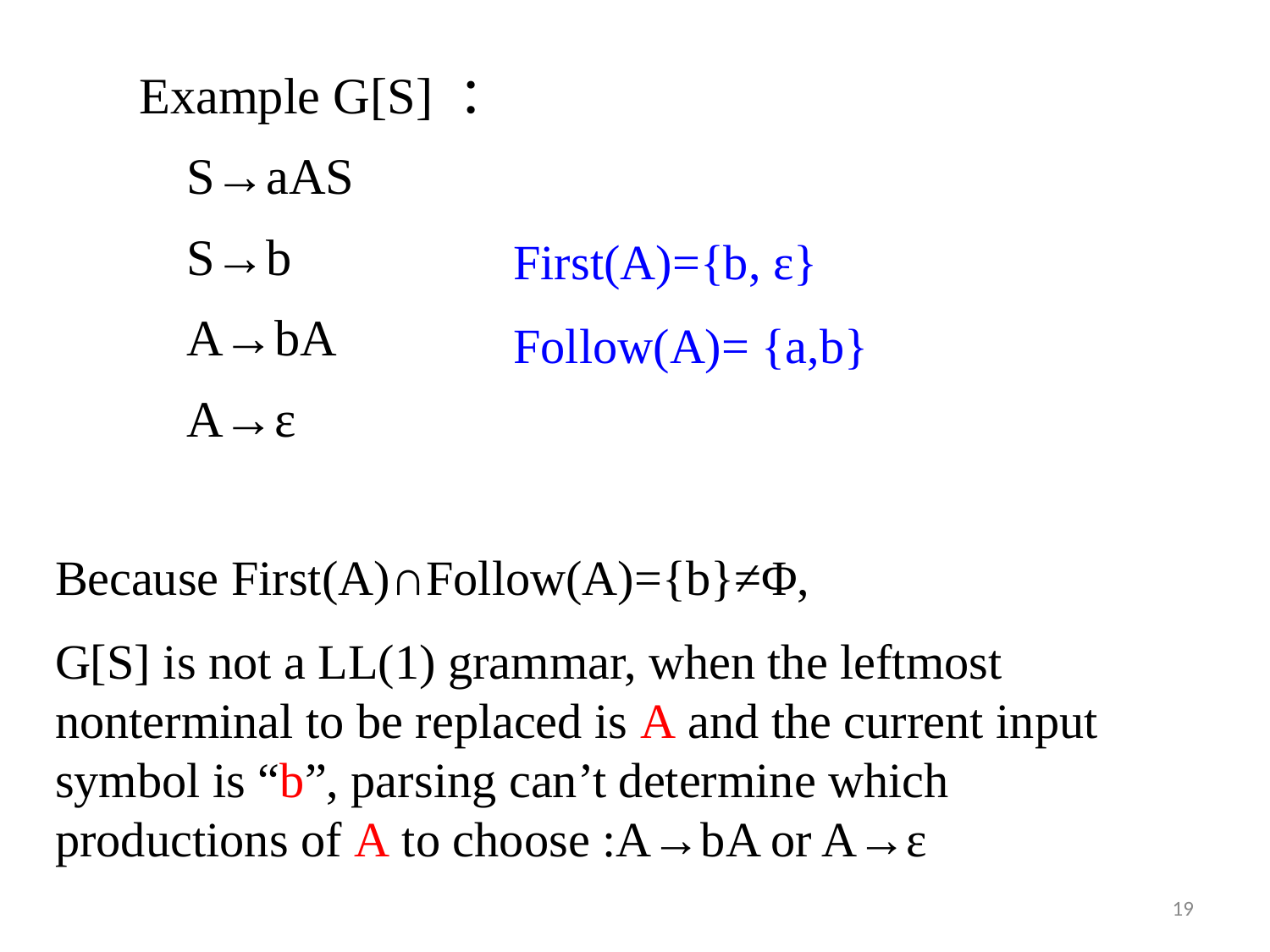

Example G[S] ：
	S→aAS
	S→b
	A→bA
	A→ε

First(A)={b, ε}
Follow(A)= {a,b}
Because First(A)∩Follow(A)={b}≠Φ,
G[S] is not a LL(1) grammar, when the leftmost nonterminal to be replaced is A and the current input symbol is “b”, parsing can’t determine which productions of A to choose :A→bA or A→ε
19